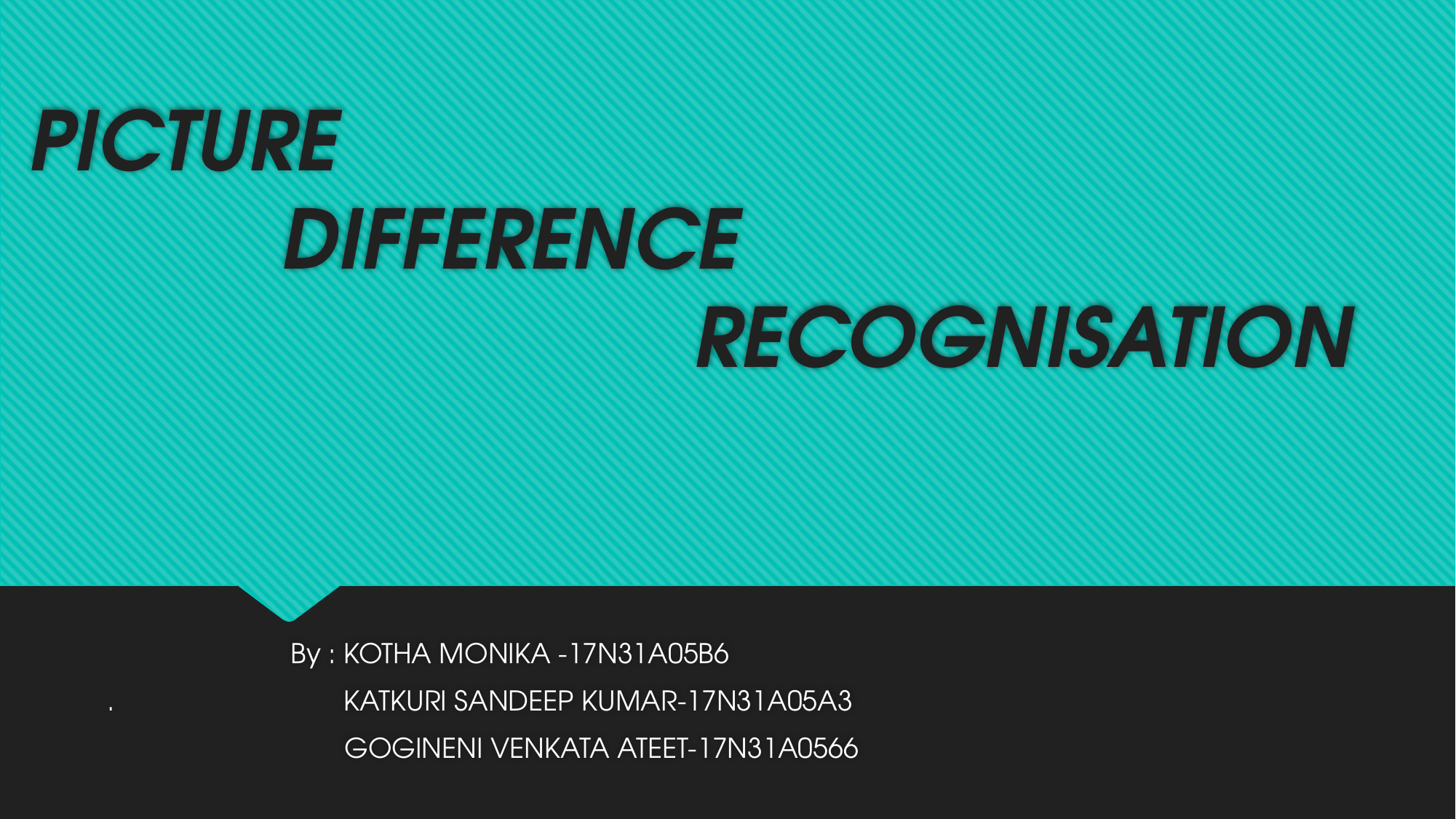

# PICTURE DIFFERENCE RECOGNISATION
                        By : KOTHA MONIKA -17N31A05B6
.                              KATKURI SANDEEP KUMAR-17N31A05A3
                               GOGINENI VENKATA ATEET-17N31A0566